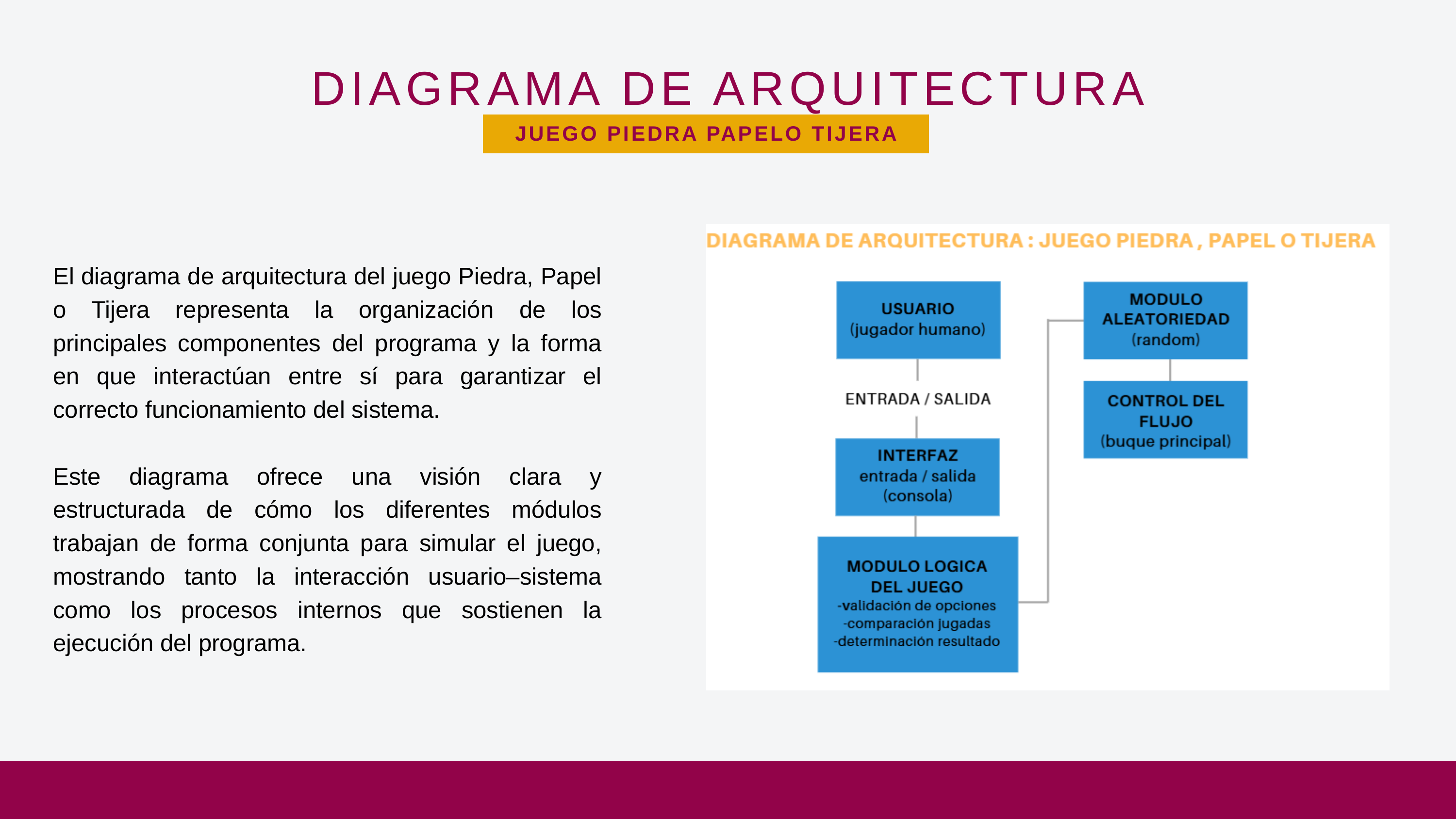

DIAGRAMA DE ARQUITECTURA

JUEGO PIEDRA PAPELO TIJERA

El diagrama de arquitectura del juego Piedra, Papel o Tijera representa la organización de los principales componentes del programa y la forma en que interactúan entre sí para garantizar el correcto funcionamiento del sistema.

Este diagrama ofrece una visión clara y estructurada de cómo los diferentes módulos trabajan de forma conjunta para simular el juego, mostrando tanto la interacción usuario–sistema como los procesos internos que sostienen la ejecución del programa.